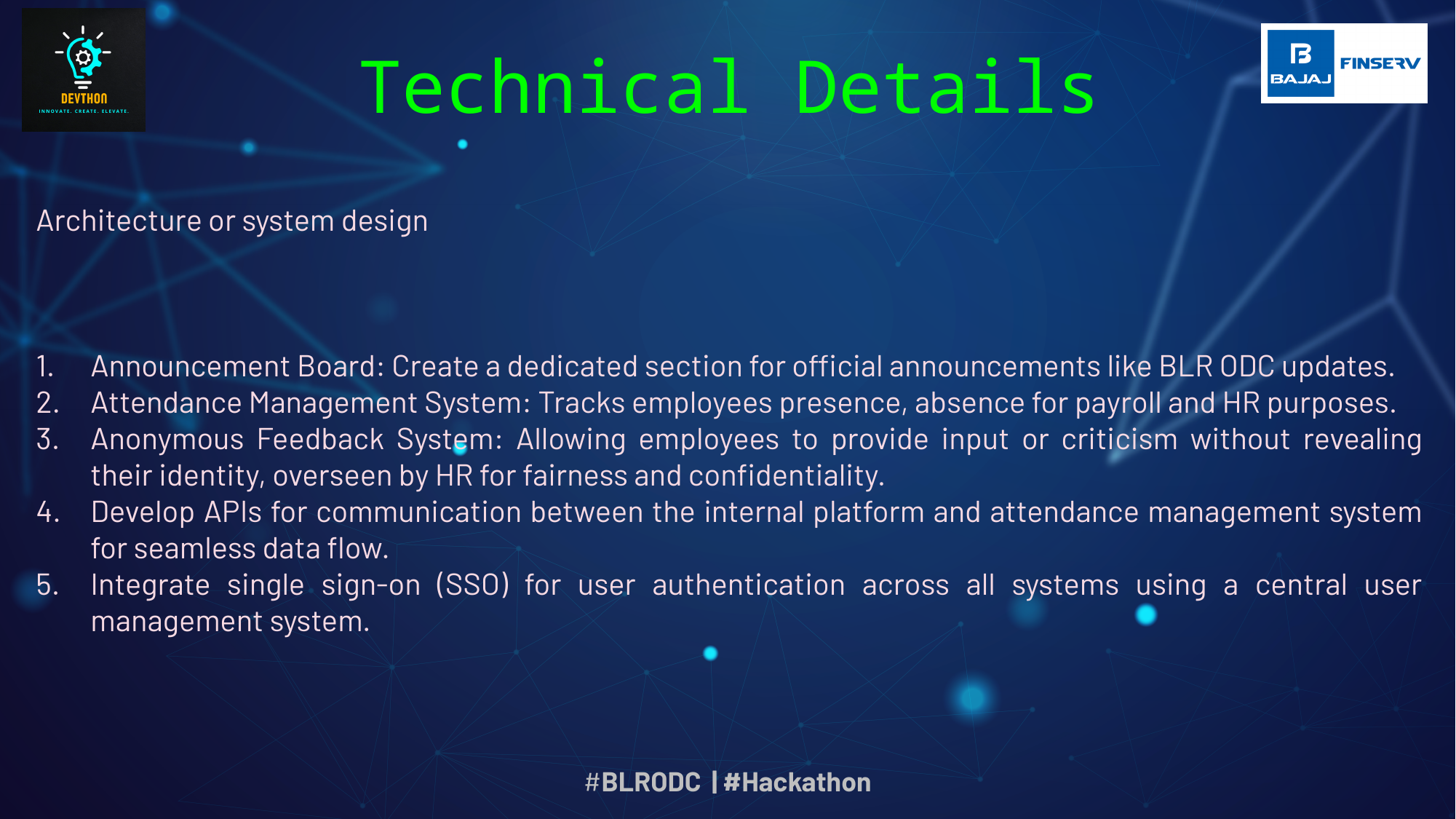

Technical Details

Architecture or system design

Announcement Board: Create a dedicated section for official announcements like BLR ODC updates.
Attendance Management System: Tracks employees presence, absence for payroll and HR purposes.
Anonymous Feedback System: Allowing employees to provide input or criticism without revealing their identity, overseen by HR for fairness and confidentiality.
Develop APIs for communication between the internal platform and attendance management system for seamless data flow.
Integrate single sign-on (SSO) for user authentication across all systems using a central user management system.
#BLRODC  | #Hackathon